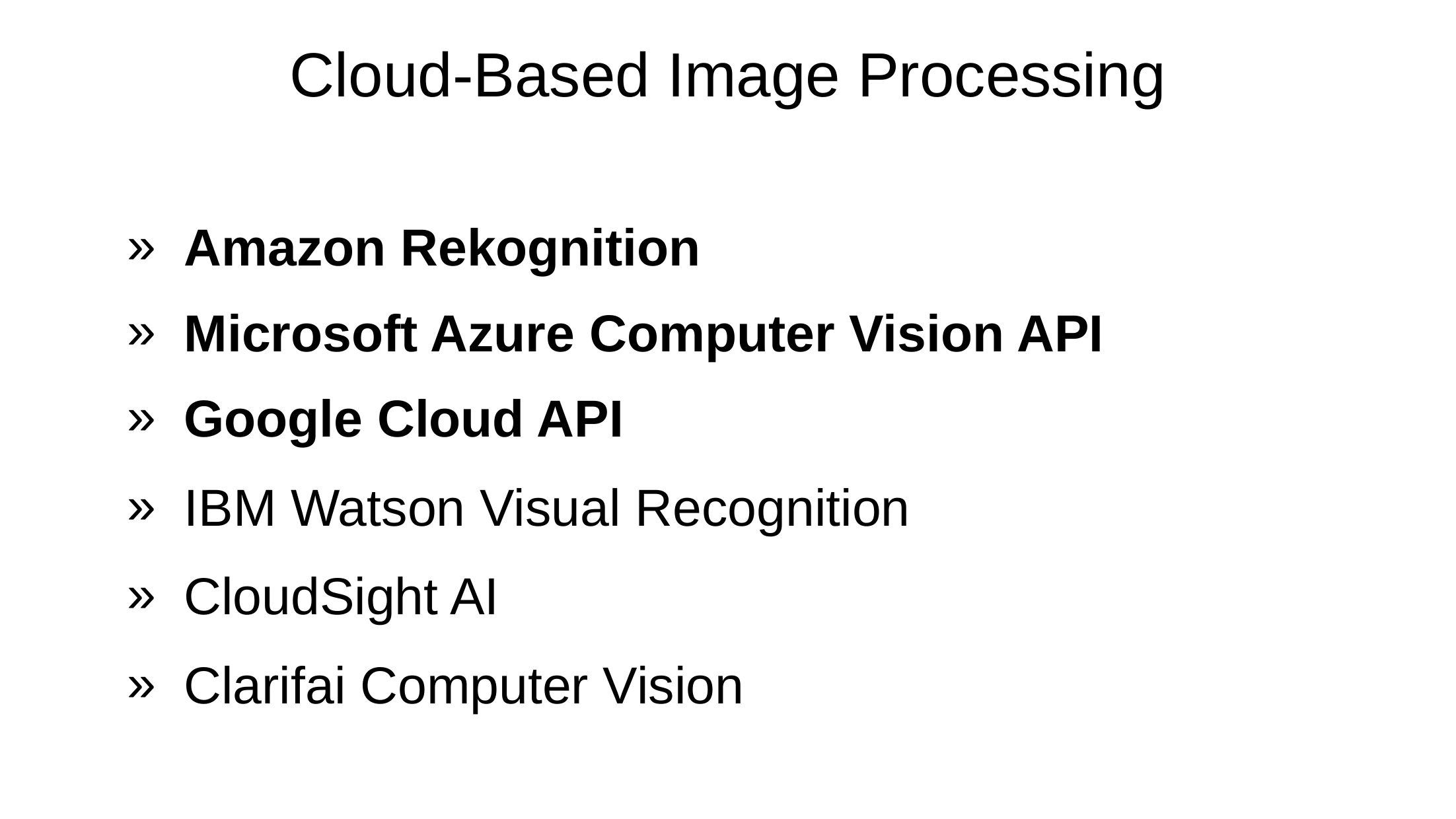

# Cloud-Based Image Processing
Amazon Rekognition
Microsoft Azure Computer Vision API
Google Cloud API
IBM Watson Visual Recognition
CloudSight AI
Clarifai Computer Vision